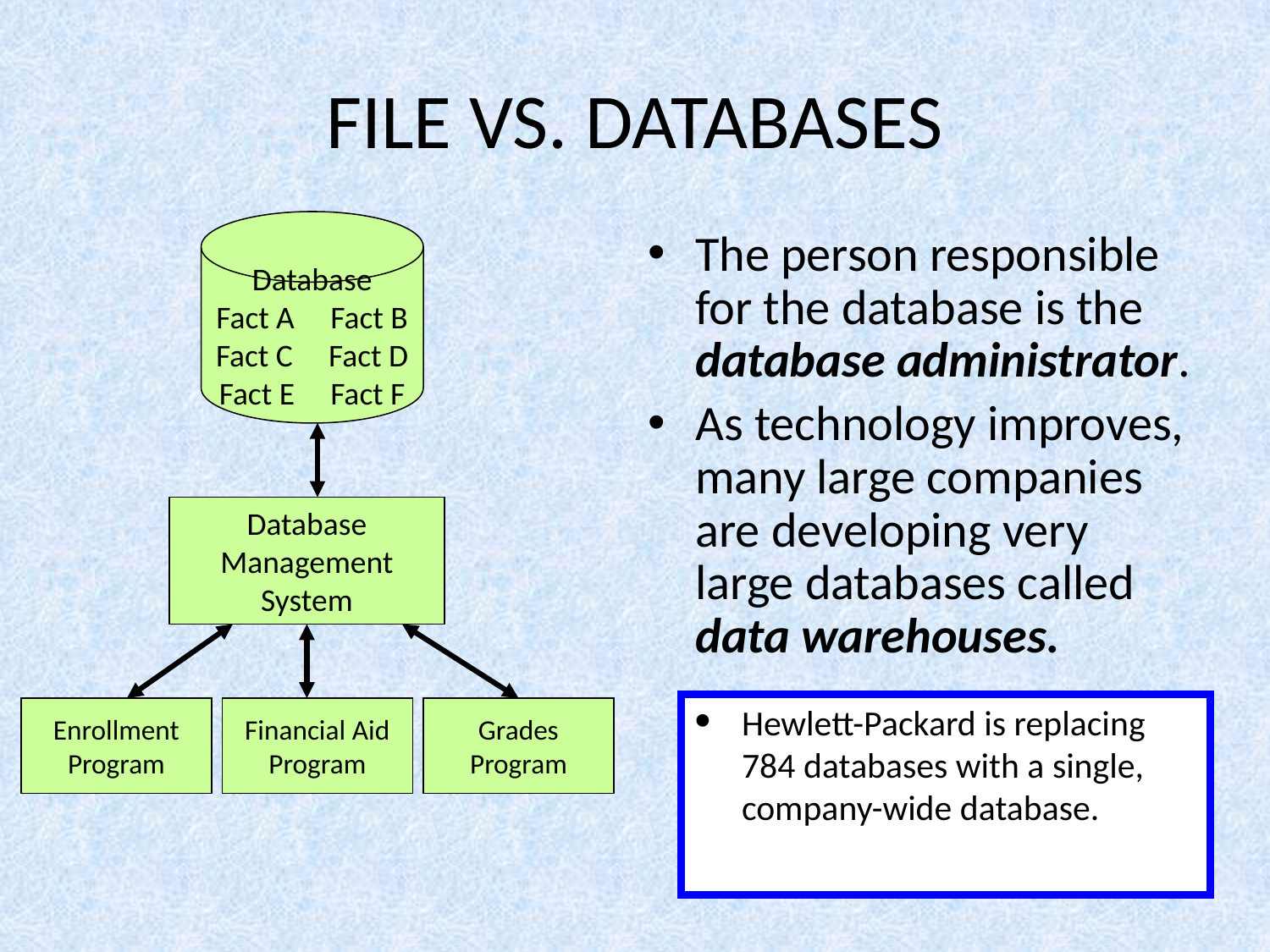

# FILE VS. DATABASES
Database
Fact A     Fact B
Fact C     Fact D
Fact E     Fact F
The person responsible for the database is the database administrator.
As technology improves, many large companies are developing very large databases called data warehouses.
Database
Management
System
Hewlett-Packard is replacing 784 databases with a single, company-wide database.
Enrollment
Program
Financial Aid
Program
Grades
Program